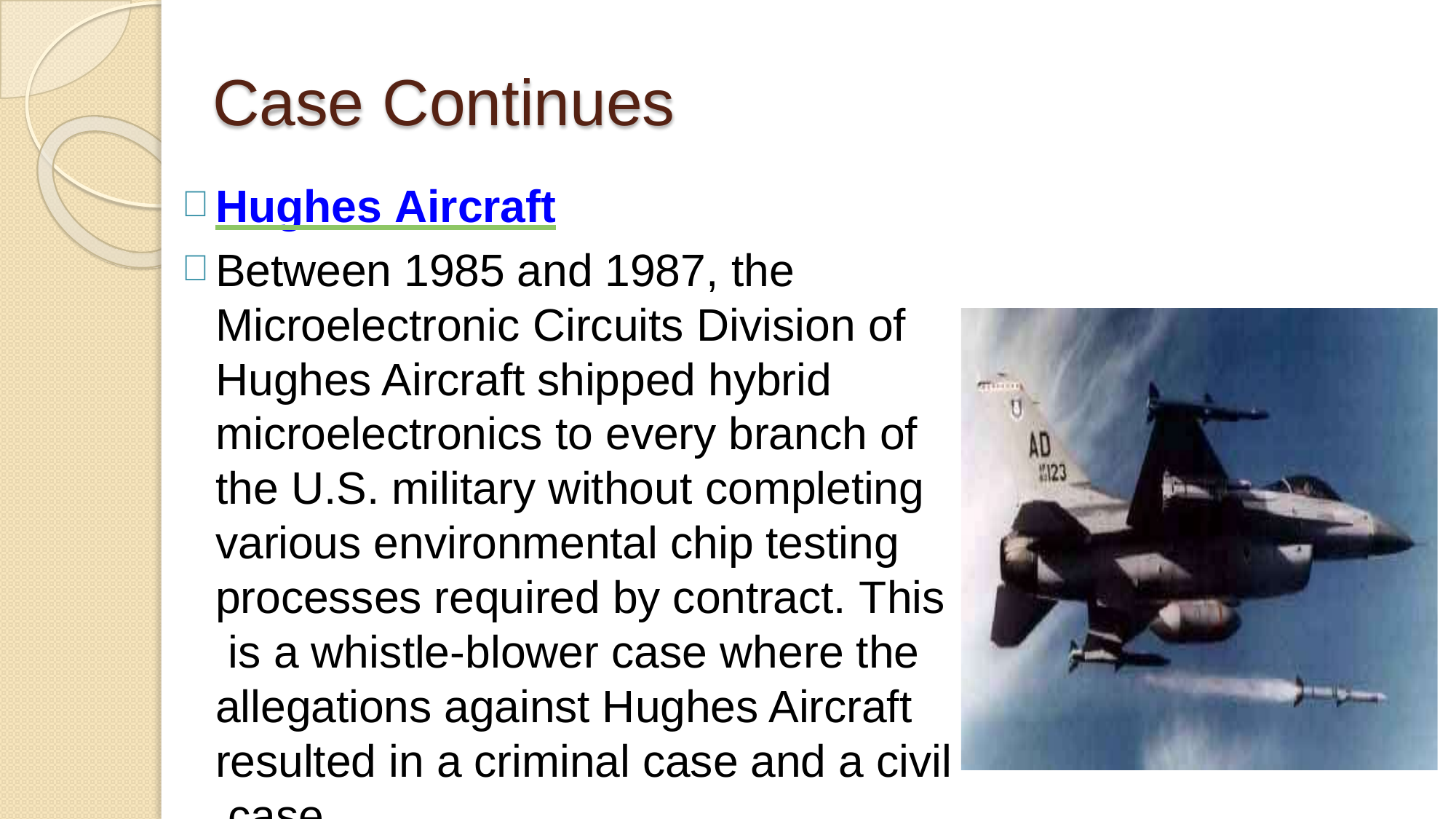

# Case Continues
Hughes Aircraft
Between 1985 and 1987, the  Microelectronic Circuits Division of  Hughes Aircraft shipped hybrid  microelectronics to every branch of  the U.S. military without completing  various environmental chip testing  processes required by contract. This  is a whistle-blower case where the  allegations against Hughes Aircraft  resulted in a criminal case and a civil  case.